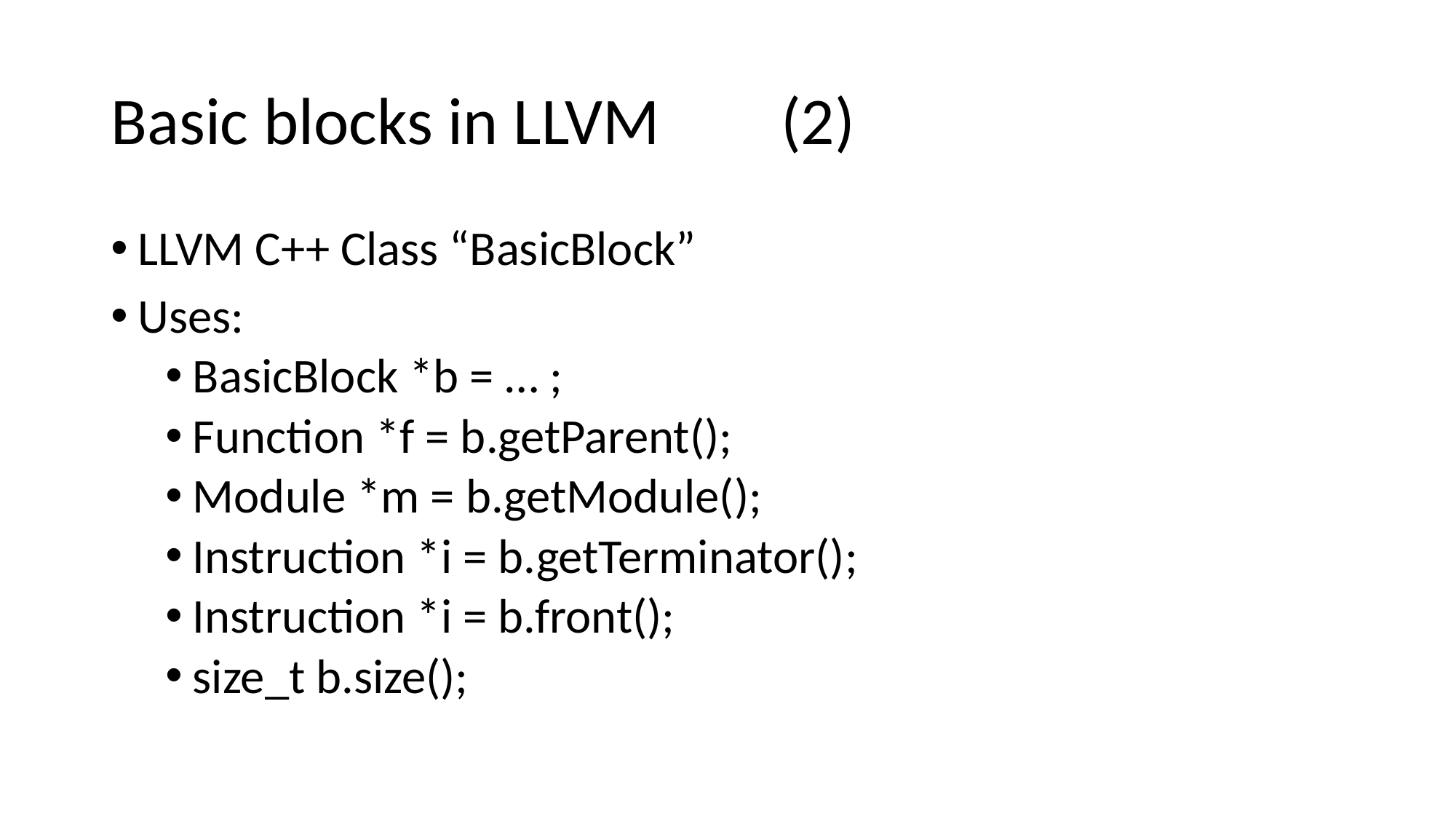

# Basic blocks in LLVM	 (2)
LLVM C++ Class “BasicBlock”
Uses:
BasicBlock *b = … ;
Function *f = b.getParent();
Module *m = b.getModule();
Instruction *i = b.getTerminator();
Instruction *i = b.front();
size_t b.size();